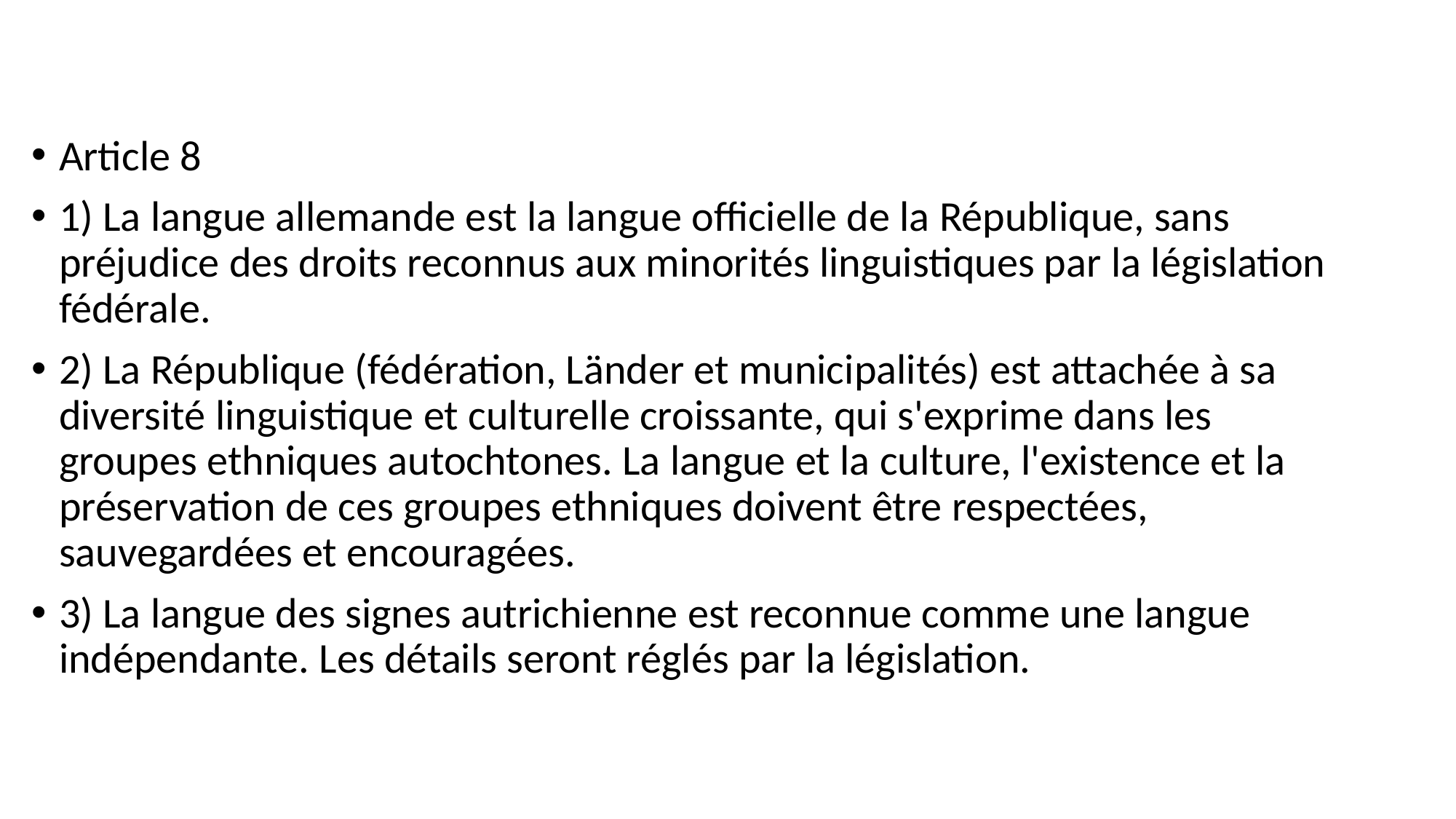

Article 8
1) La langue allemande est la langue officielle de la République, sans préjudice des droits reconnus aux minorités linguistiques par la législation fédérale.
2) La République (fédération, Länder et municipalités) est attachée à sa diversité linguistique et culturelle croissante, qui s'exprime dans les groupes ethniques autochtones. La langue et la culture, l'existence et la préservation de ces groupes ethniques doivent être respectées, sauvegardées et encouragées.
3) La langue des signes autrichienne est reconnue comme une langue indépendante. Les détails seront réglés par la législation.